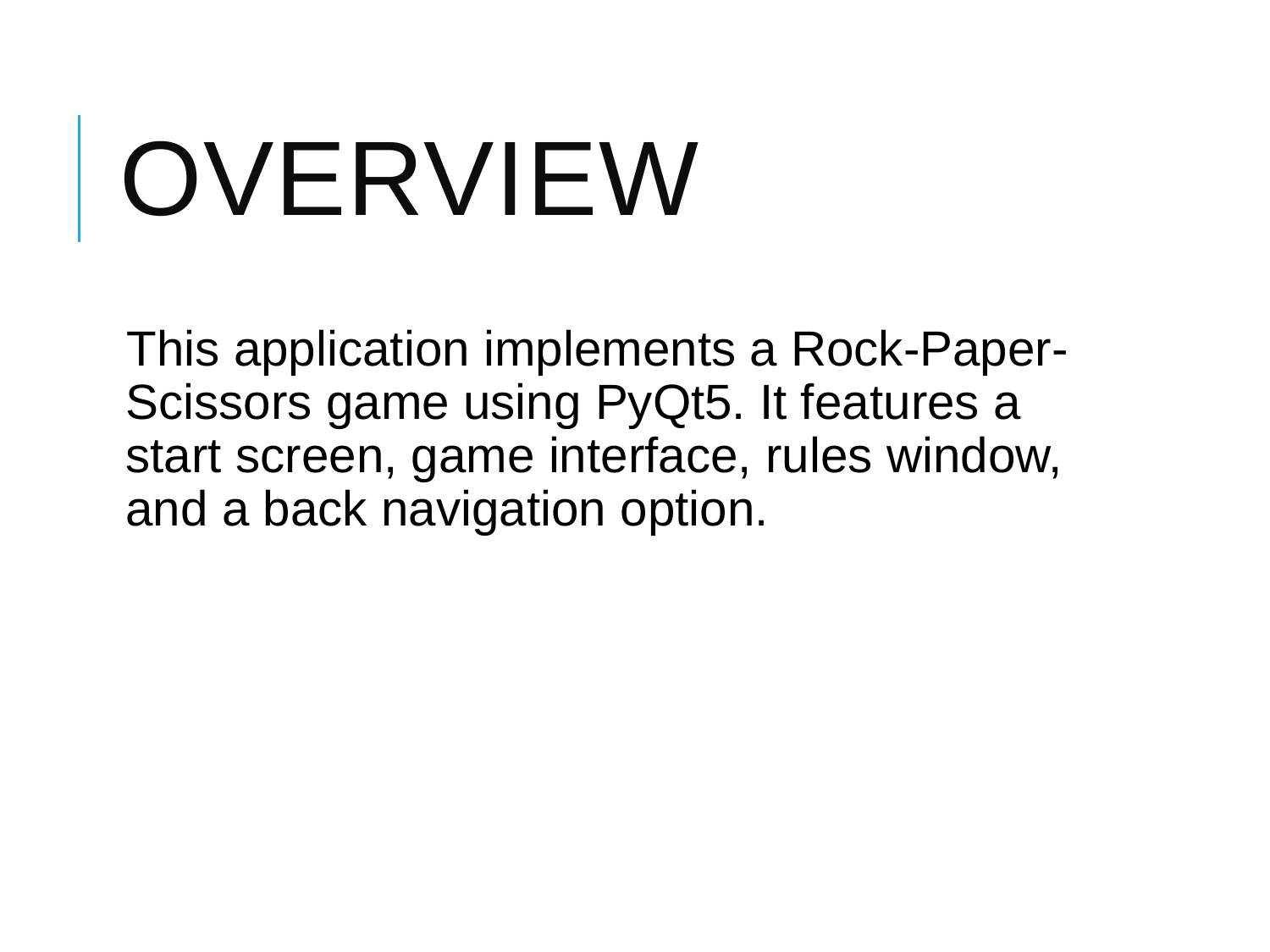

# Overview
This application implements a Rock-Paper-Scissors game using PyQt5. It features a start screen, game interface, rules window, and a back navigation option.